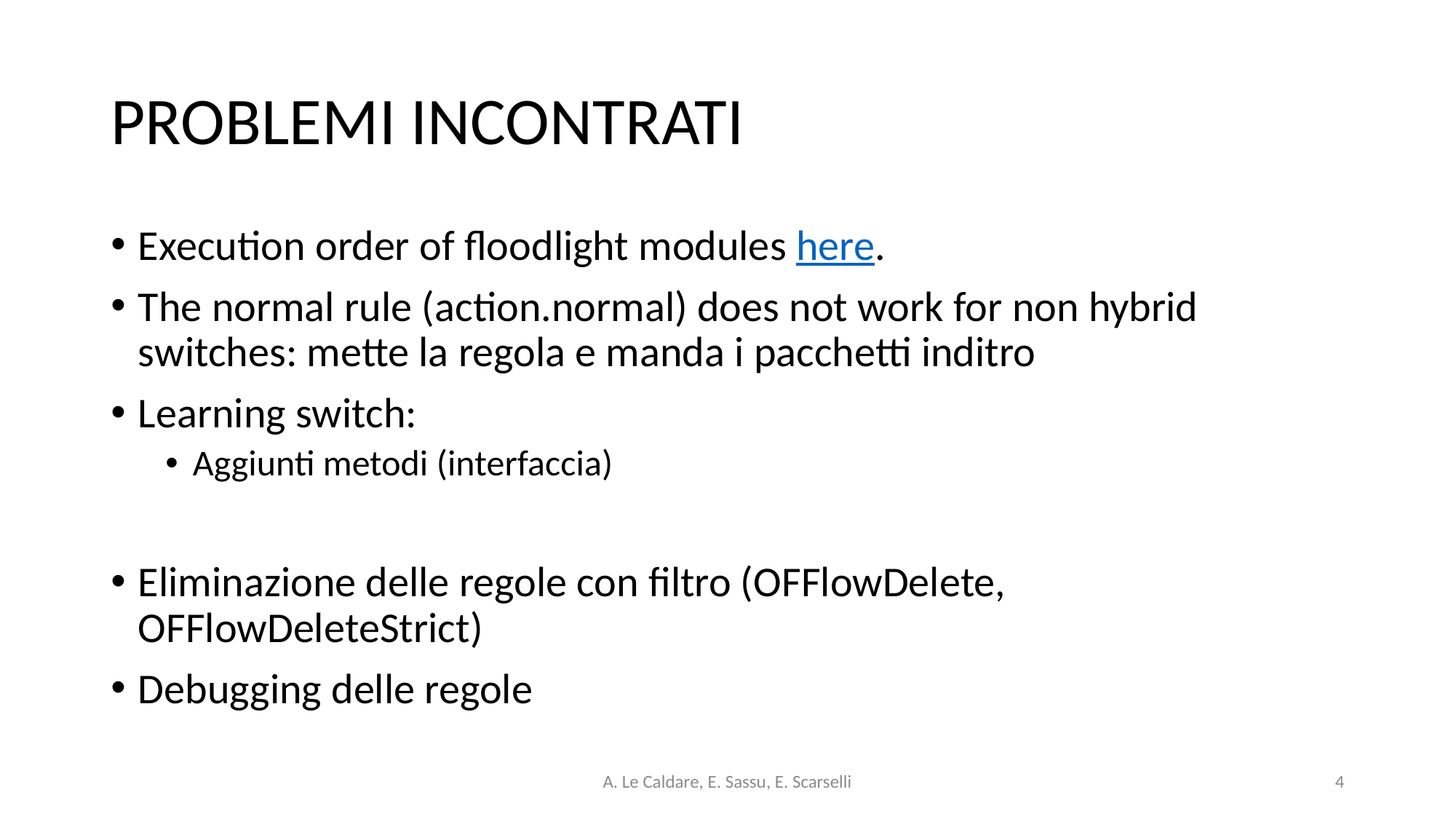

# PROBLEMI INCONTRATI
Execution order of floodlight modules here.
The normal rule (action.normal) does not work for non hybrid switches: mette la regola e manda i pacchetti inditro
Learning switch:
Aggiunti metodi (interfaccia)

Eliminazione delle regole con filtro (OFFlowDelete, OFFlowDeleteStrict)
Debugging delle regole

A. Le Caldare, E. Sassu, E. Scarselli
4